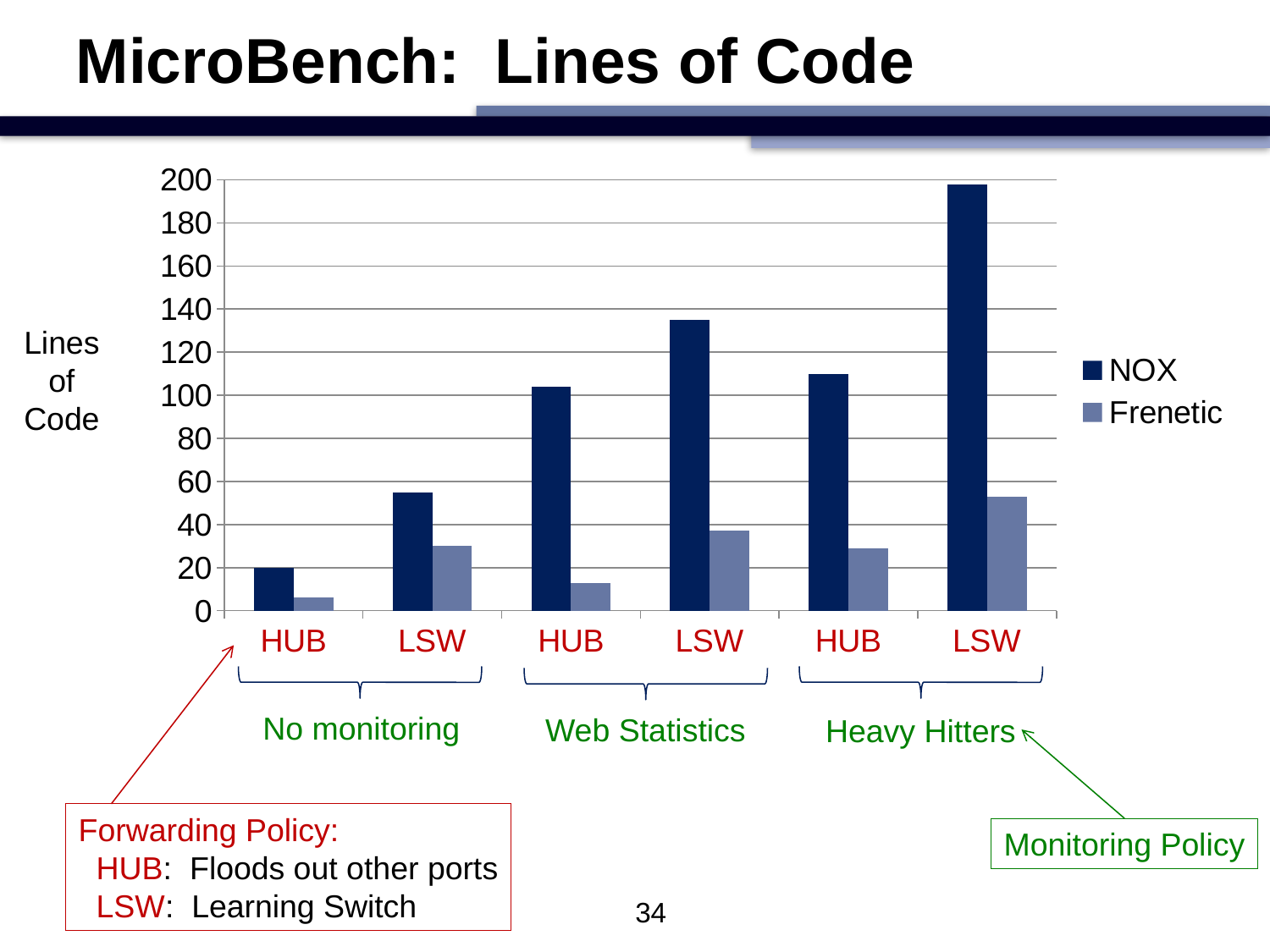

# MicroBench:  Lines of Code

### Chart

| Category | NOX | Frenetic |
|---|---|---|
| HUB | 20.0 | 6.0 |
| LSW | 55.0 | 30.0 |
| HUB | 104.0 | 13.0 |
| LSW | 135.0 | 37.0 |
| HUB | 110.0 | 29.0 |
| LSW | 198.0 | 53.0 |
Lines
of
Code

No monitoring
Web Statistics
Heavy Hitters
Forwarding Policy:
  HUB:  Floods out other ports
  LSW:  Learning Switch
Monitoring Policy
34